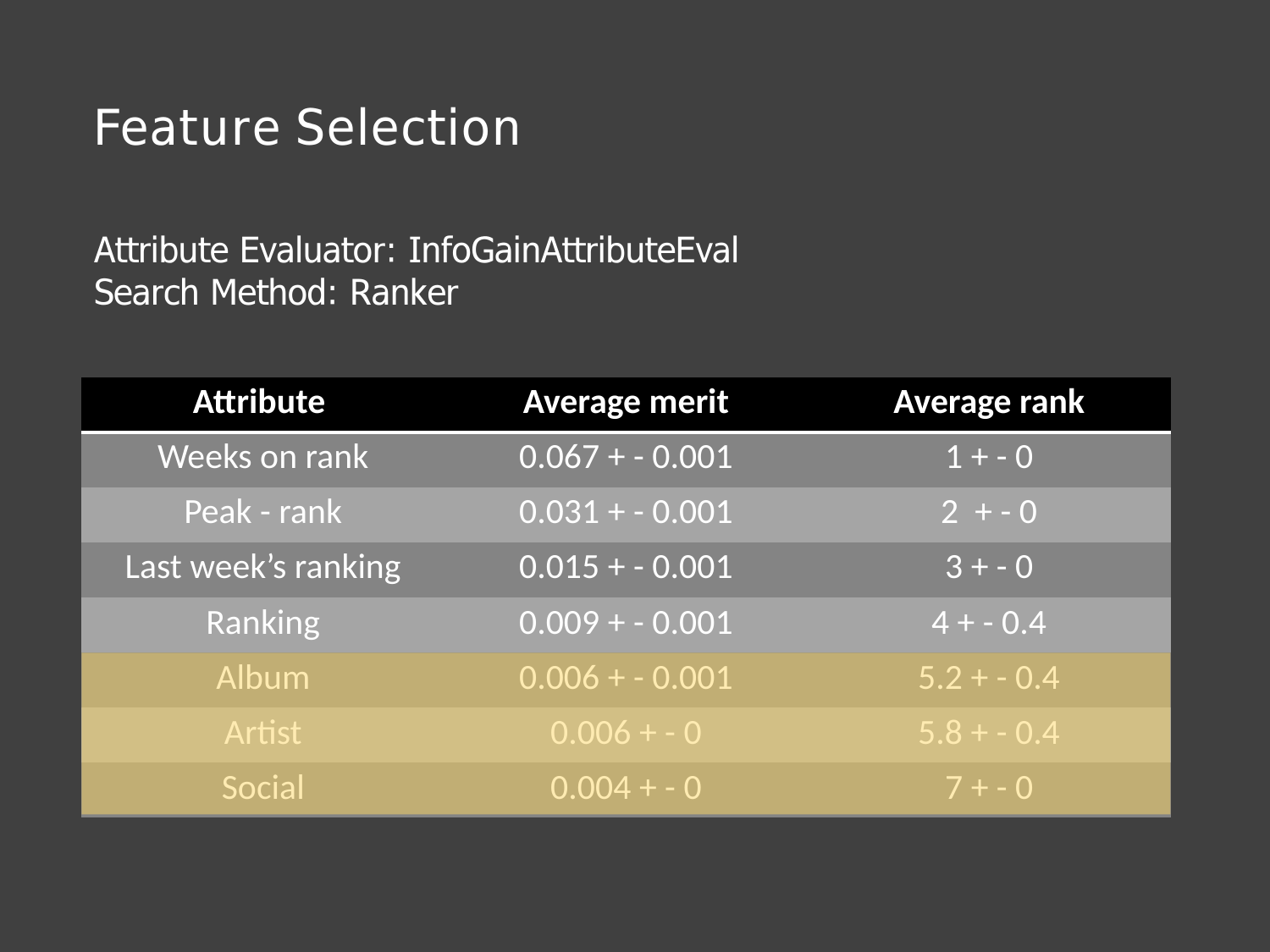

Feature Selection
Attribute Evaluator: InfoGainAttributeEval
Search Method: Ranker
| Attribute | Average merit | Average rank |
| --- | --- | --- |
| Weeks on rank | 0.067 + - 0.001 | 1 + - 0 |
| Peak - rank | 0.031 + - 0.001 | 2 + - 0 |
| Last week’s ranking | 0.015 + - 0.001 | 3 + - 0 |
| Ranking | 0.009 + - 0.001 | 4 + - 0.4 |
| Album | 0.006 + - 0.001 | 5.2 + - 0.4 |
| Artist | 0.006 + - 0 | 5.8 + - 0.4 |
| Social | 0.004 + - 0 | 7 + - 0 |